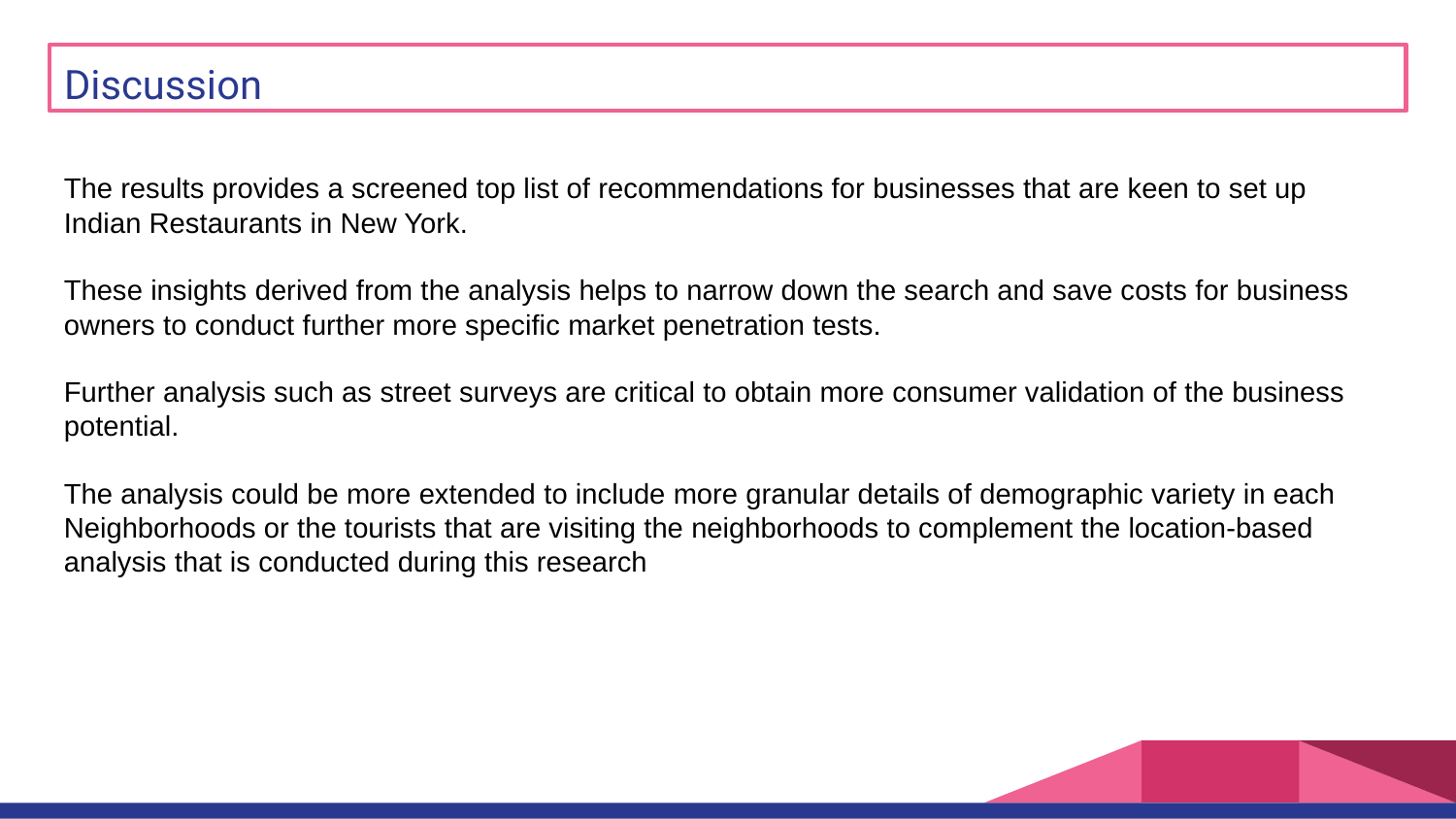

Discussion
The results provides a screened top list of recommendations for businesses that are keen to set up Indian Restaurants in New York.

These insights derived from the analysis helps to narrow down the search and save costs for business owners to conduct further more specific market penetration tests.

Further analysis such as street surveys are critical to obtain more consumer validation of the business potential.

The analysis could be more extended to include more granular details of demographic variety in each Neighborhoods or the tourists that are visiting the neighborhoods to complement the location-based analysis that is conducted during this research